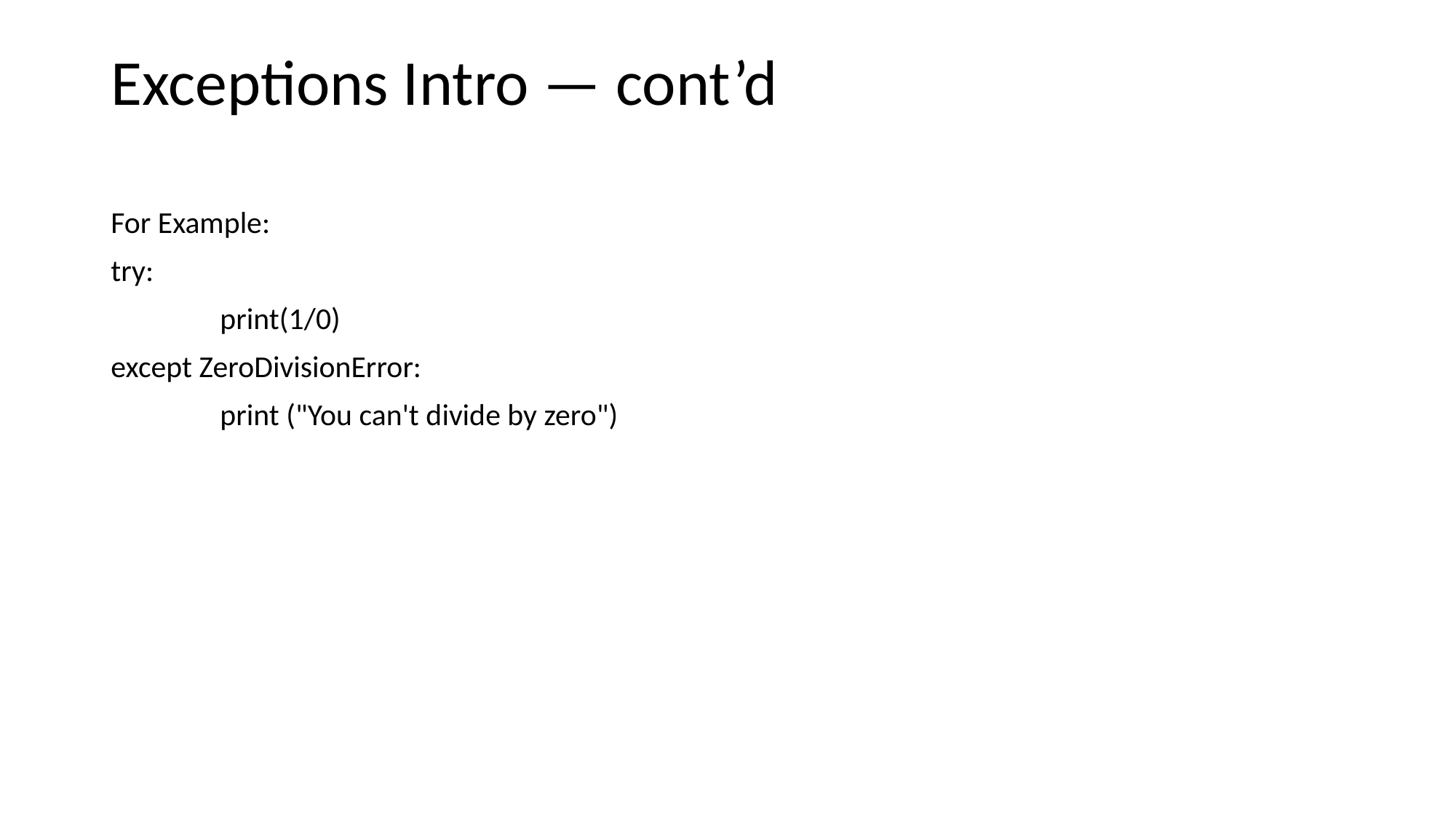

# Exceptions Intro — cont’d
For Example:
try:
	print(1/0)
except ZeroDivisionError:
	print ("You can't divide by zero")